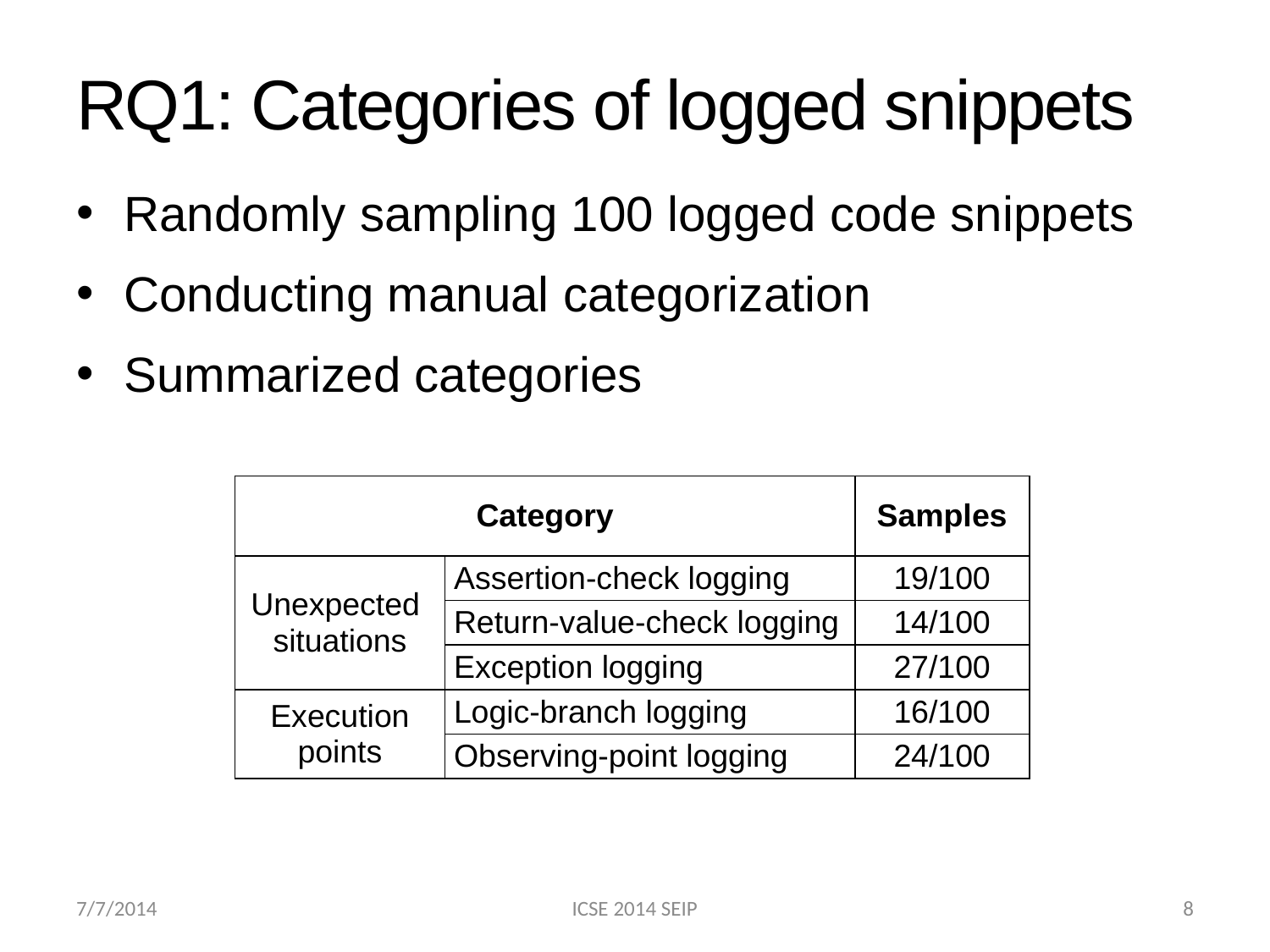

# RQ1: Categories of logged snippets
Randomly sampling 100 logged code snippets
Conducting manual categorization
Summarized categories

| Category |  | Samples |
| --- | --- | --- |
| Unexpected situations | Assertion-check logging | 19/100 |
|  | Return-value-check logging | 14/100 |
|  | Exception logging | 27/100 |
| Execution points | Logic-branch logging | 16/100 |
|  | Observing-point logging | 24/100 |
7/7/2014
ICSE 2014 SEIP
8